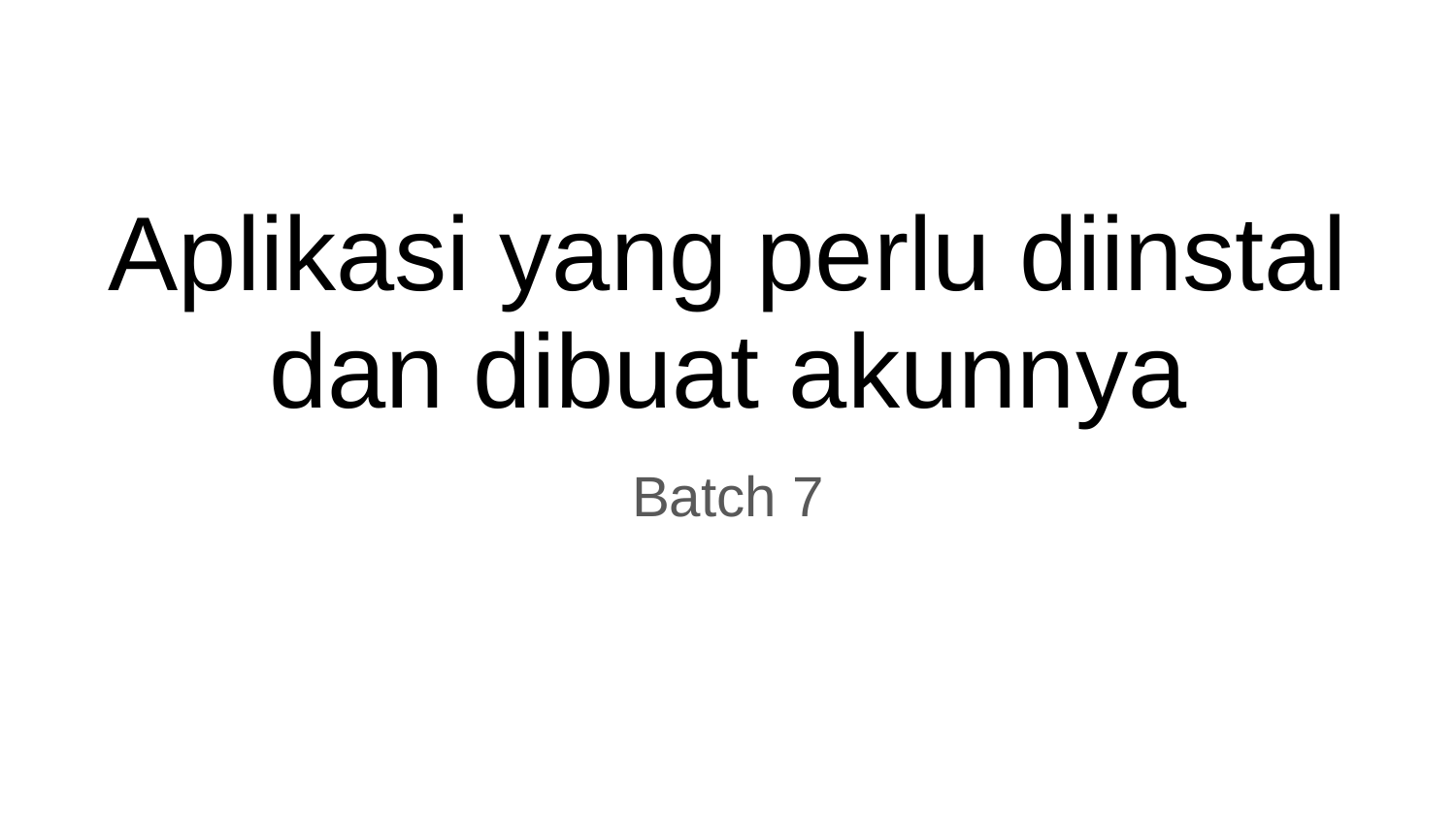

# Aplikasi yang perlu diinstal dan dibuat akunnya
Batch 7